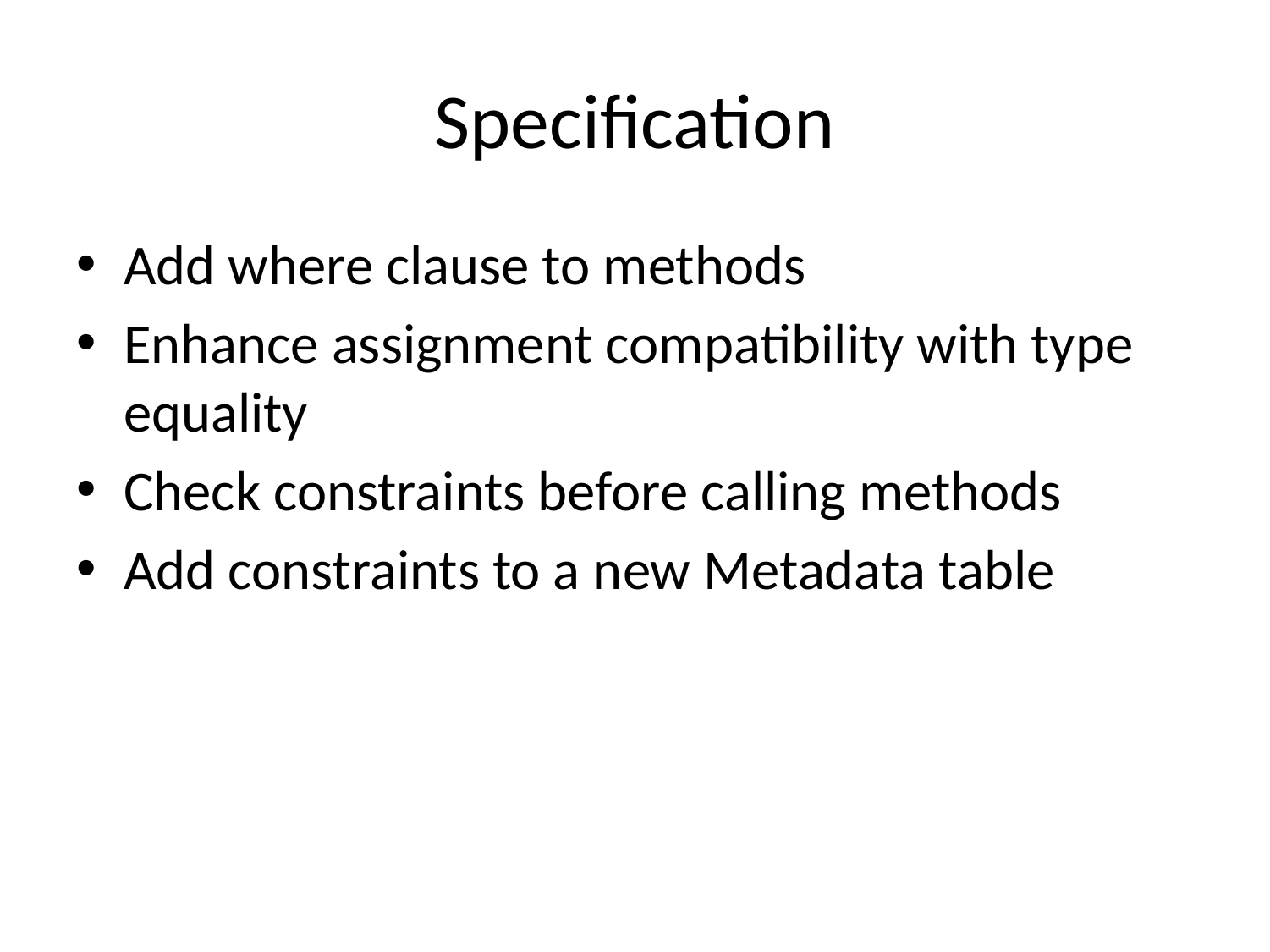

# Specification
Add where clause to methods
Enhance assignment compatibility with type equality
Check constraints before calling methods
Add constraints to a new Metadata table